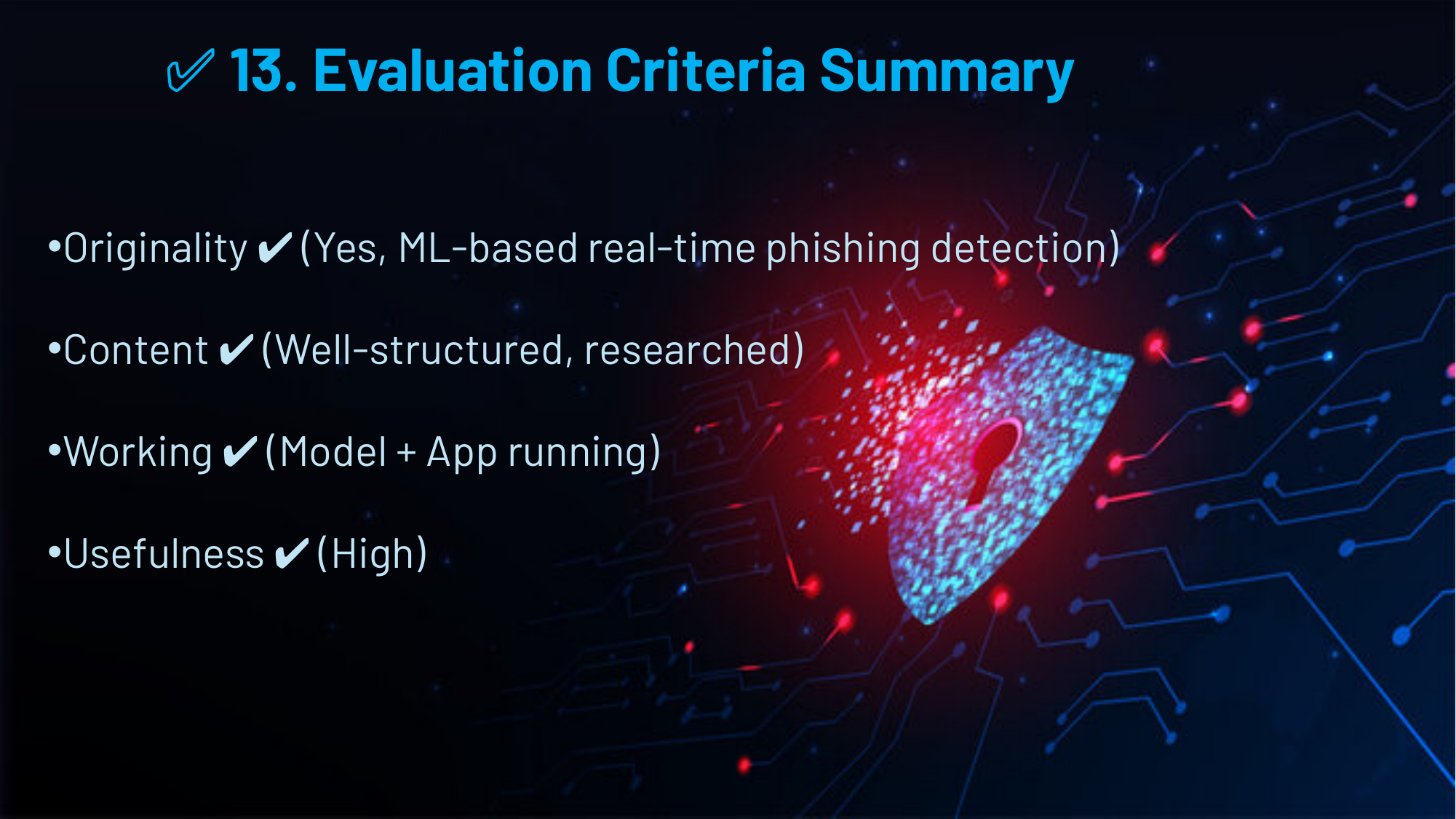

✅ 13. Evaluation Criteria Summary

Originality ✔️ (Yes, ML-based real-time phishing detection)

Content ✔️ (Well-structured, researched)

Working ✔️ (Model + App running)

Usefulness ✔️ (High)